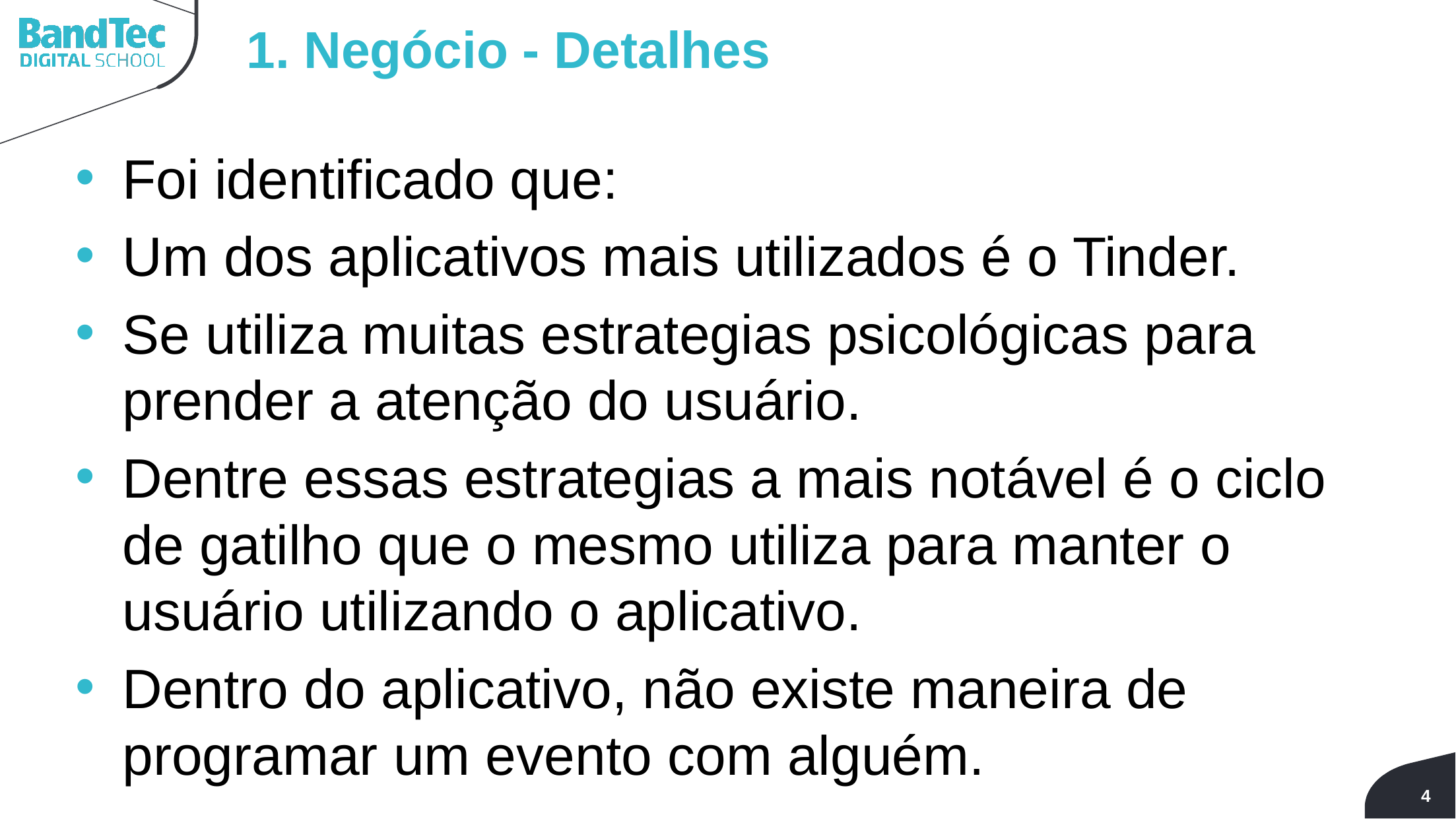

1. Negócio - Detalhes
Foi identificado que:
Um dos aplicativos mais utilizados é o Tinder.
Se utiliza muitas estrategias psicológicas para prender a atenção do usuário.
Dentre essas estrategias a mais notável é o ciclo de gatilho que o mesmo utiliza para manter o usuário utilizando o aplicativo.
Dentro do aplicativo, não existe maneira de programar um evento com alguém.

4